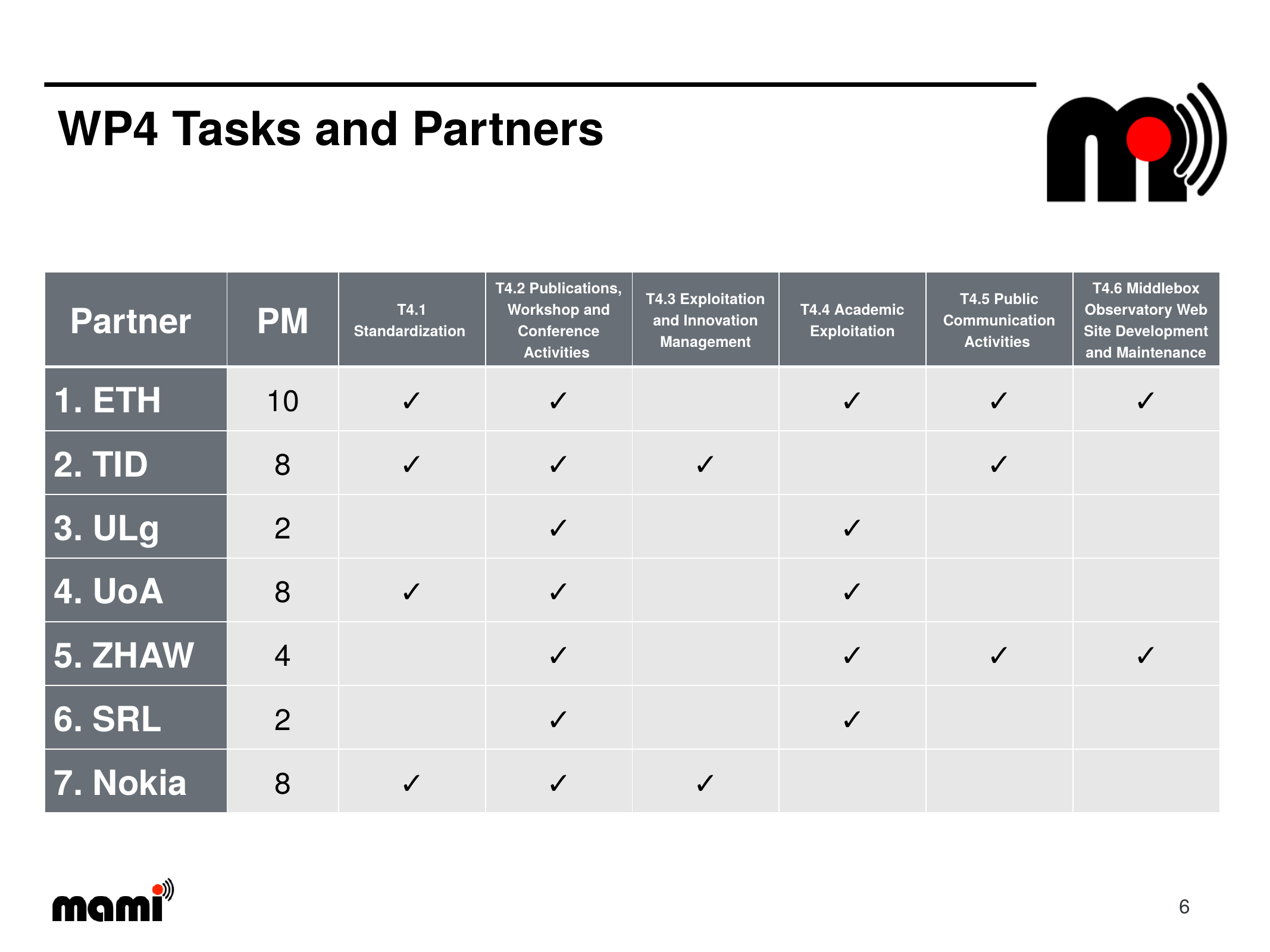

# WP4 Tasks and Partners
| Partner | PM | T4.1 Standardization | T4.2 Publications, Workshop and Conference Activities | T4.3 Exploitation and Innovation Management | T4.4 Academic Exploitation | T4.5 Public Communication Activities | T4.6 Middlebox Observatory Web Site Development and Maintenance |
| --- | --- | --- | --- | --- | --- | --- | --- |
| 1. ETH | 10 | ✓ | ✓ |  | ✓ | ✓ | ✓ |
| 2. TID | 8 | ✓ | ✓ | ✓ |  | ✓ |  |
| 3. ULg | 2 |  | ✓ |  | ✓ |  |  |
| 4. UoA | 8 | ✓ | ✓ |  | ✓ |  |  |
| 5. ZHAW | 4 |  | ✓ |  | ✓ | ✓ | ✓ |
| 6. SRL | 2 |  | ✓ |  | ✓ |  |  |
| 7. Nokia | 8 | ✓ | ✓ | ✓ |  |  |  |
6